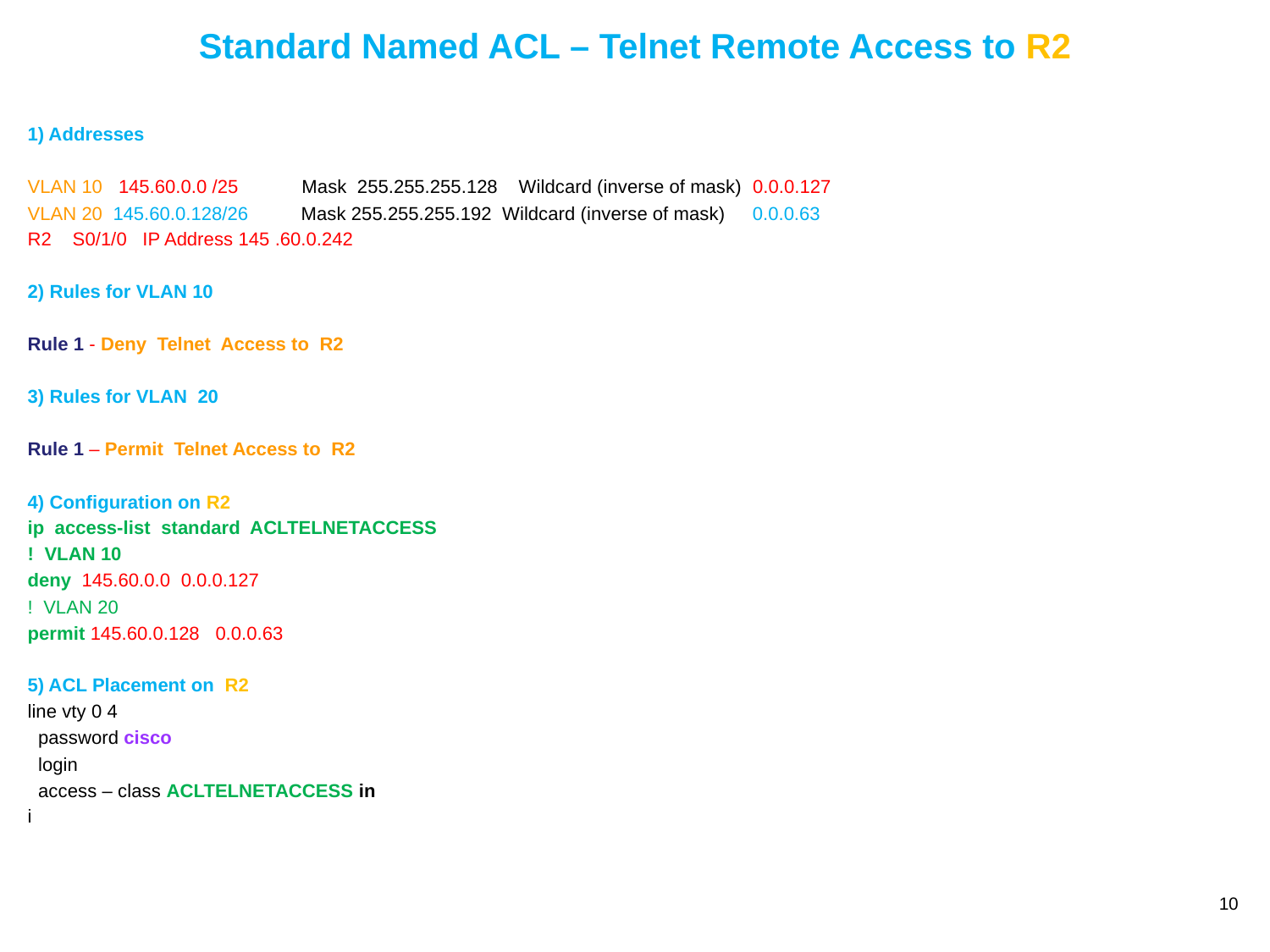

# Standard Named ACL – Telnet Remote Access to R2
1) Addresses

VLAN 10   145.60.0.0 /25            Mask  255.255.255.128    Wildcard (inverse of mask)  0.0.0.127
VLAN 20  145.60.0.128/26          Mask 255.255.255.192  Wildcard (inverse of mask)     0.0.0.63
R2    S0/1/0   IP Address 145 .60.0.242

2) Rules for VLAN 10

Rule 1 - Deny  Telnet  Access to  R2

3) Rules for VLAN  20

Rule 1 – Permit  Telnet Access to  R2

4) Configuration on R2
ip  access-list  standard  ACLTELNETACCESS
!  VLAN 10
deny  145.60.0.0  0.0.0.127
!  VLAN 20
permit 145.60.0.128   0.0.0.63

5) ACL Placement on  R2
line vty 0 4
  password cisco
  login
  access – class ACLTELNETACCESS in
i

10